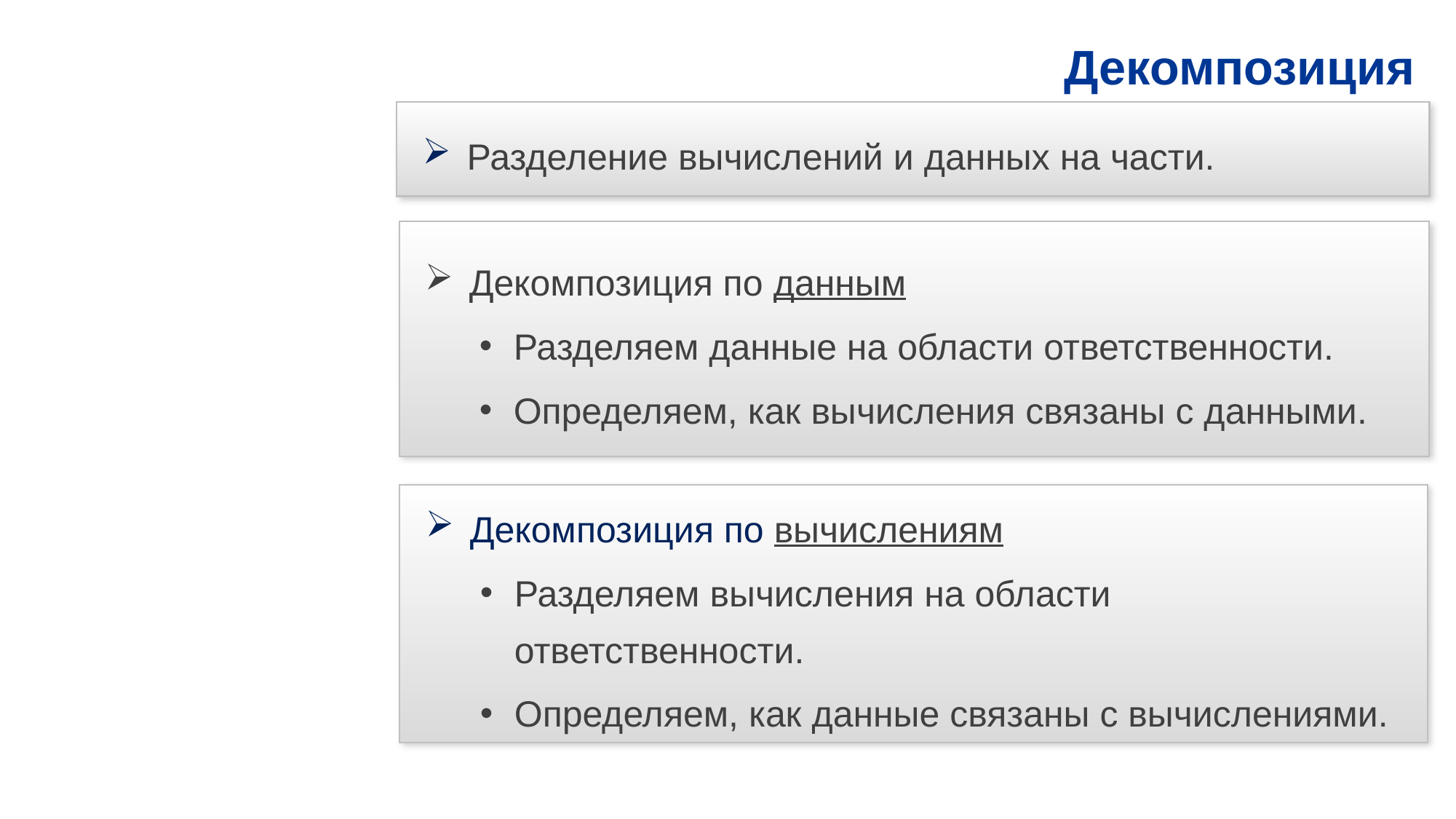

# Декомпозиция
 Разделение вычислений и данных на части.
 Декомпозиция по данным
Разделяем данные на области ответственности.
Определяем, как вычисления связаны с данными.
 Декомпозиция по вычислениям
Разделяем вычисления на области ответственности.
Определяем, как данные связаны с вычислениями.